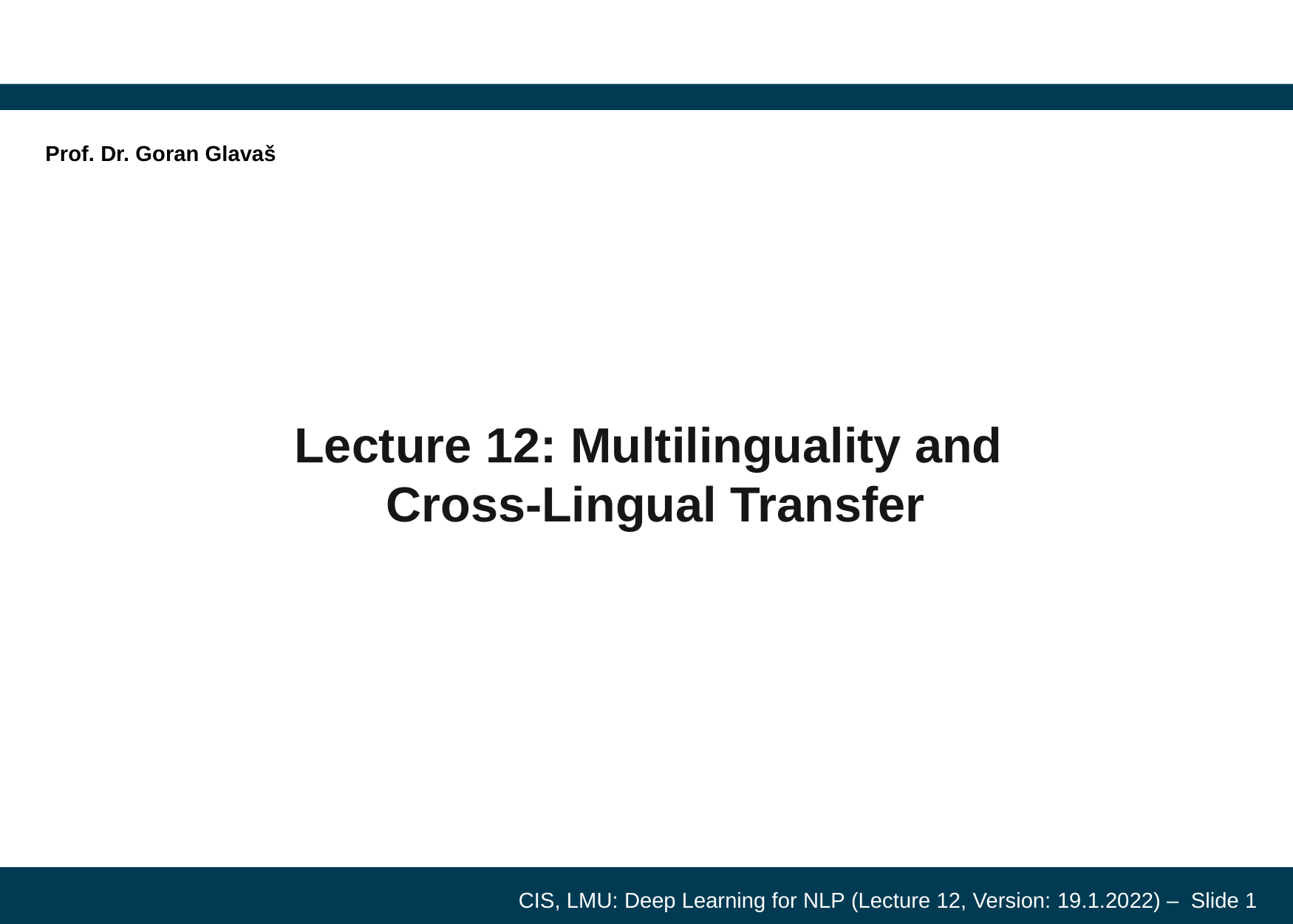

Prof. Dr. Goran Glavaš

# Text Analytics Lecture 12: Multilinguality and Cross-Lingual Transfer